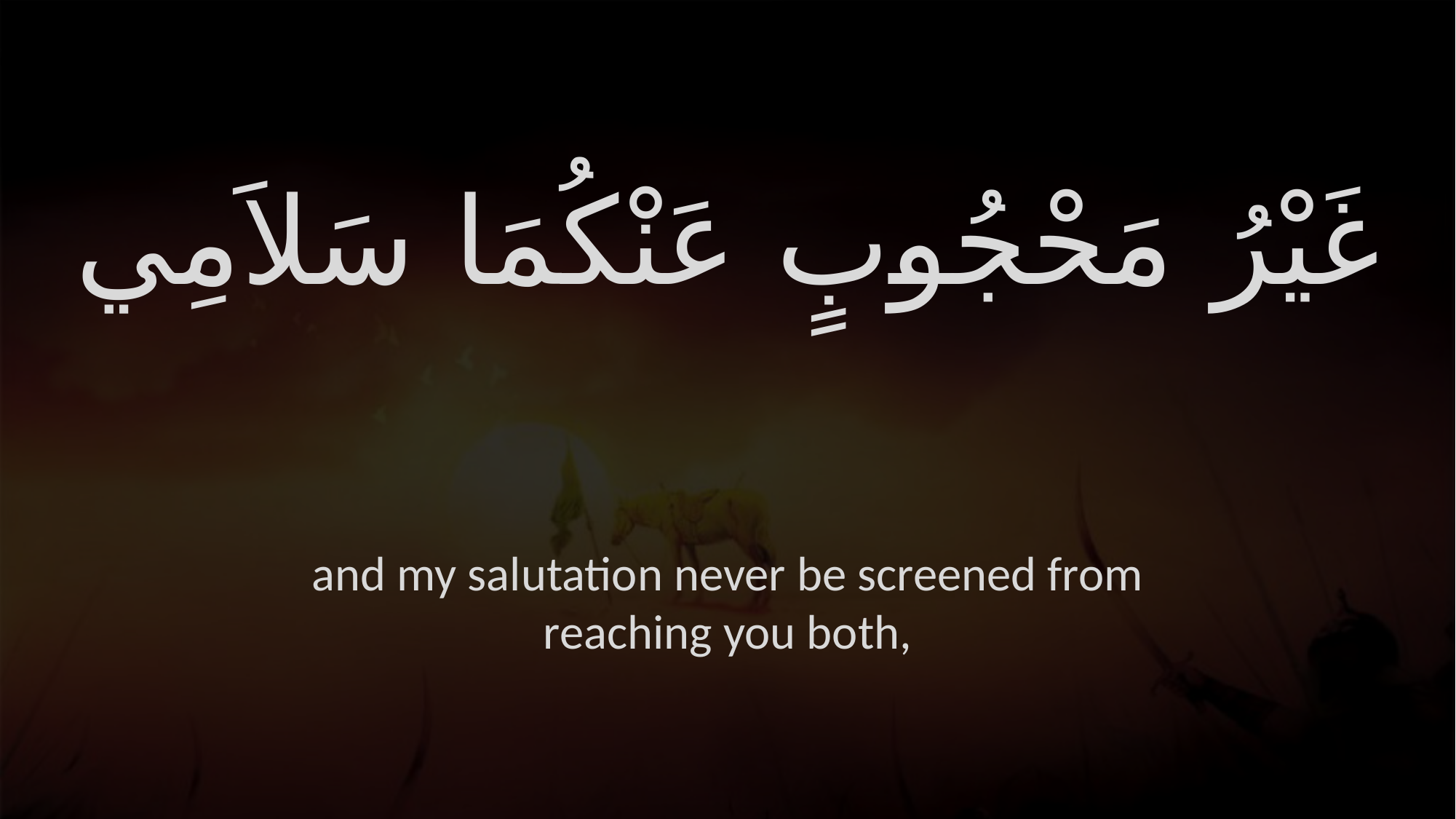

# غَيْرُ مَحْجُوبٍ عَنْكُمَا سَلاَمِي
and my salutation never be screened from reaching you both,